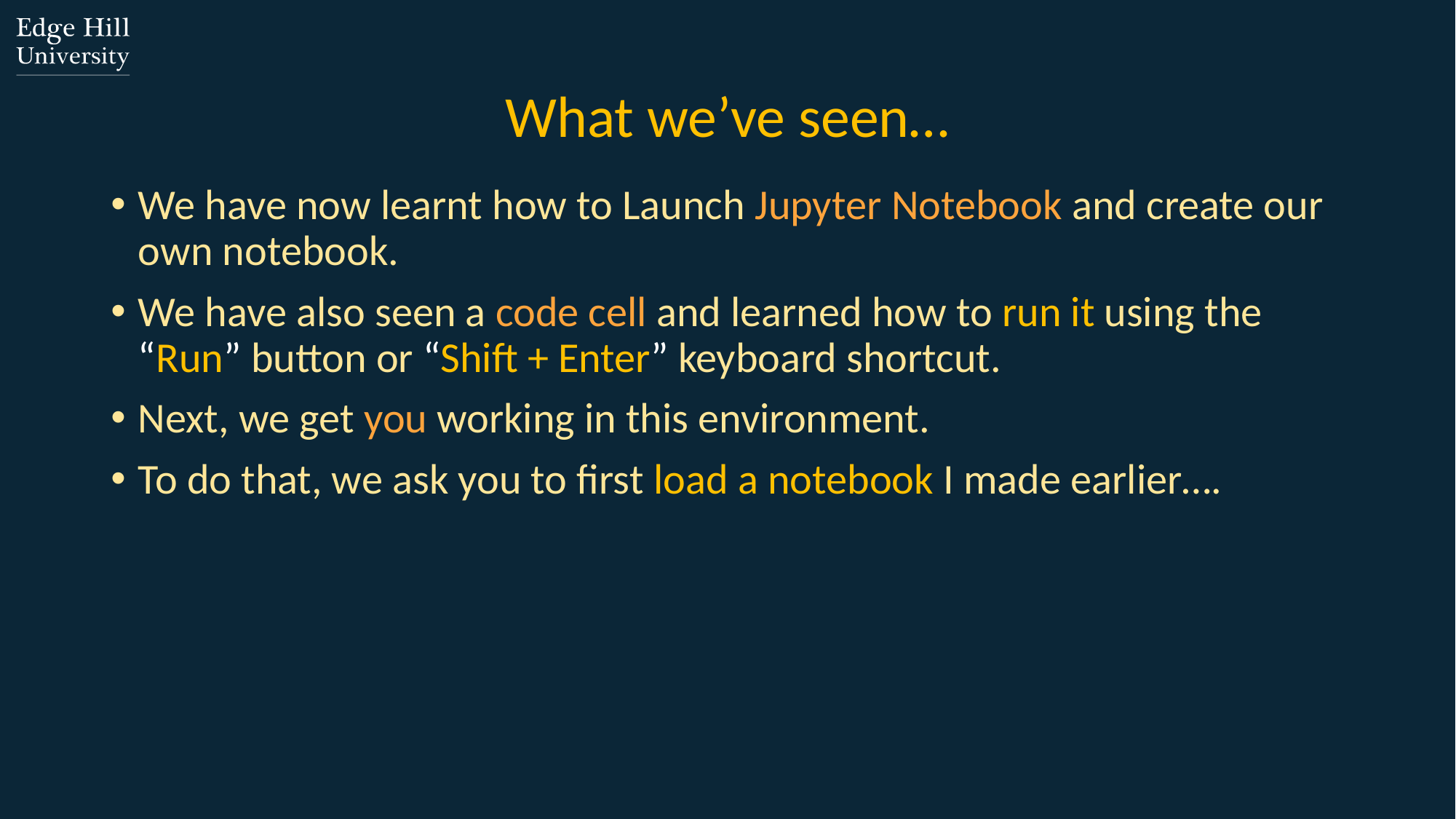

# What we’ve seen…
We have now learnt how to Launch Jupyter Notebook and create our own notebook.
We have also seen a code cell and learned how to run it using the “Run” button or “Shift + Enter” keyboard shortcut.
Next, we get you working in this environment.
To do that, we ask you to first load a notebook I made earlier….